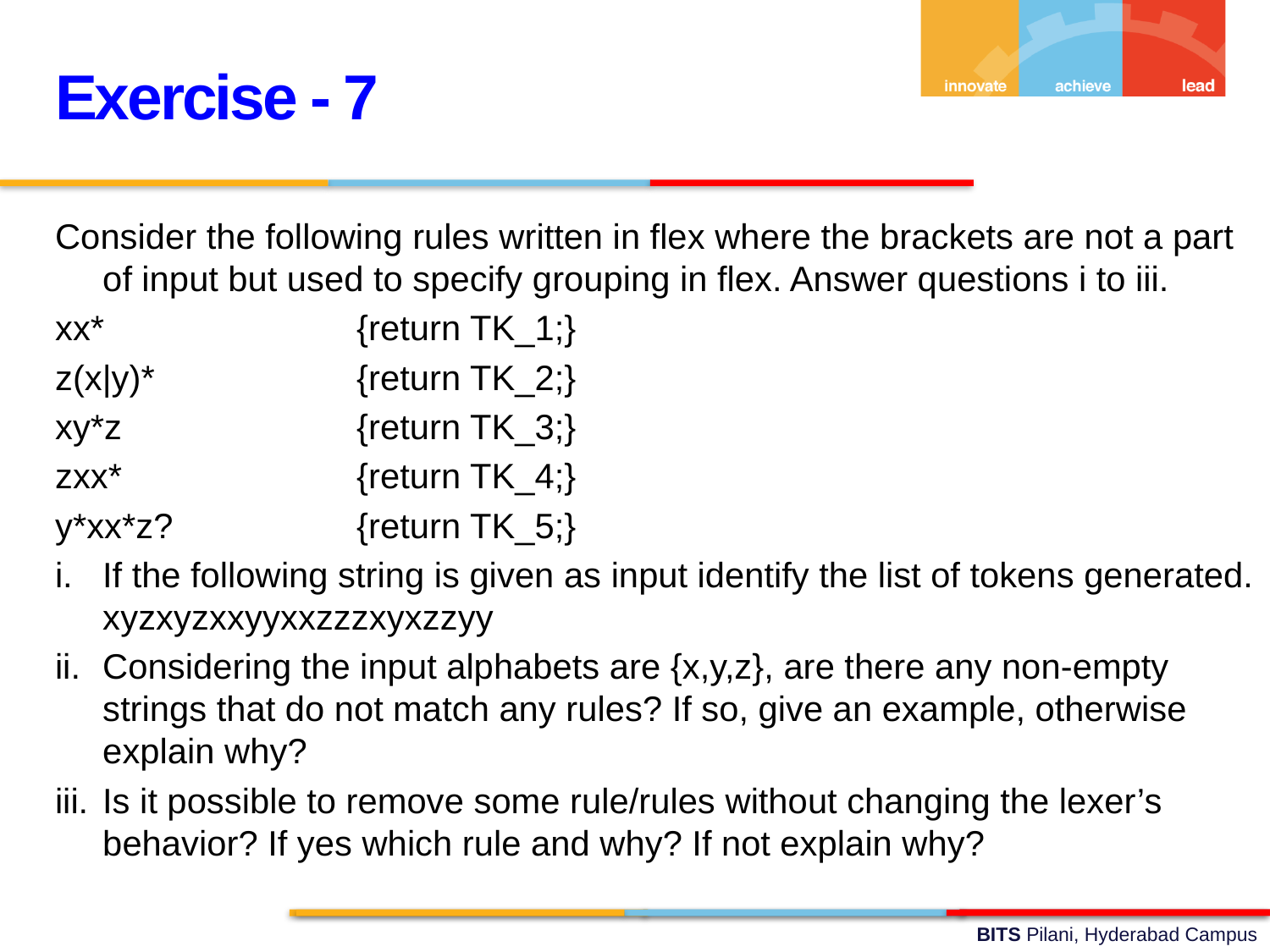

Exercise - 7
Consider the following rules written in flex where the brackets are not a part of input but used to specify grouping in flex. Answer questions i to iii.
xx*  		{return TK_1;}
z(x|y)*		{return TK_2;}
xy*z		{return TK_3;}
zxx*		{return TK_4;}
y*xx*z?		{return TK_5;}
i.	If the following string is given as input identify the list of tokens generated. xyzxyzxxyyxxzzzxyxzzyy
ii.	Considering the input alphabets are {x,y,z}, are there any non-empty strings that do not match any rules? If so, give an example, otherwise explain why?
iii.	Is it possible to remove some rule/rules without changing the lexer’s behavior? If yes which rule and why? If not explain why?